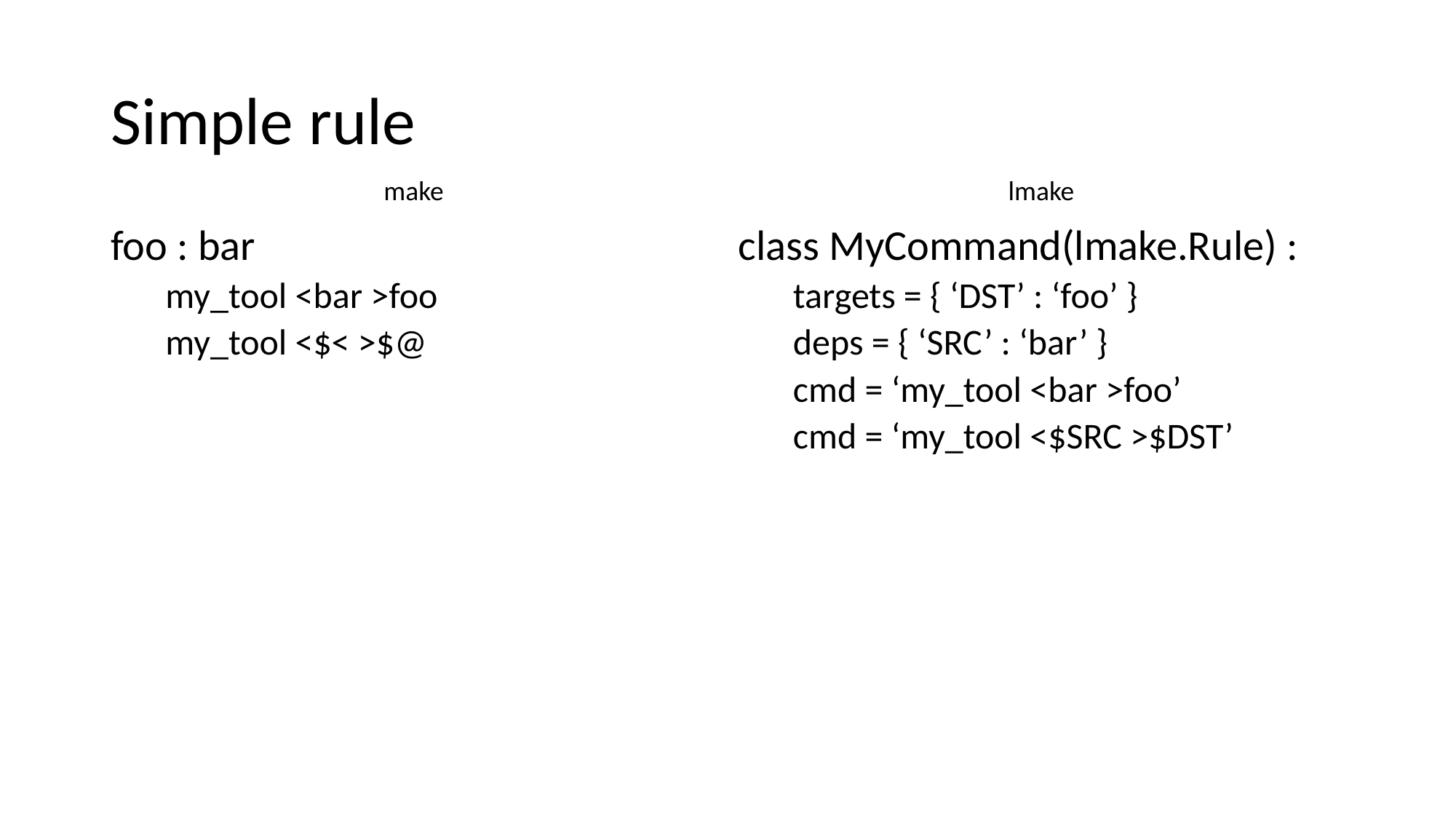

# Simple rule
make
lmake
foo : bar
my_tool <bar >foo
my_tool <$< >$@
class MyCommand(lmake.Rule) :
targets = { ‘DST’ : ‘foo’ }
deps = { ‘SRC’ : ‘bar’ }
cmd = ‘my_tool <bar >foo’
cmd = ‘my_tool <$SRC >$DST’